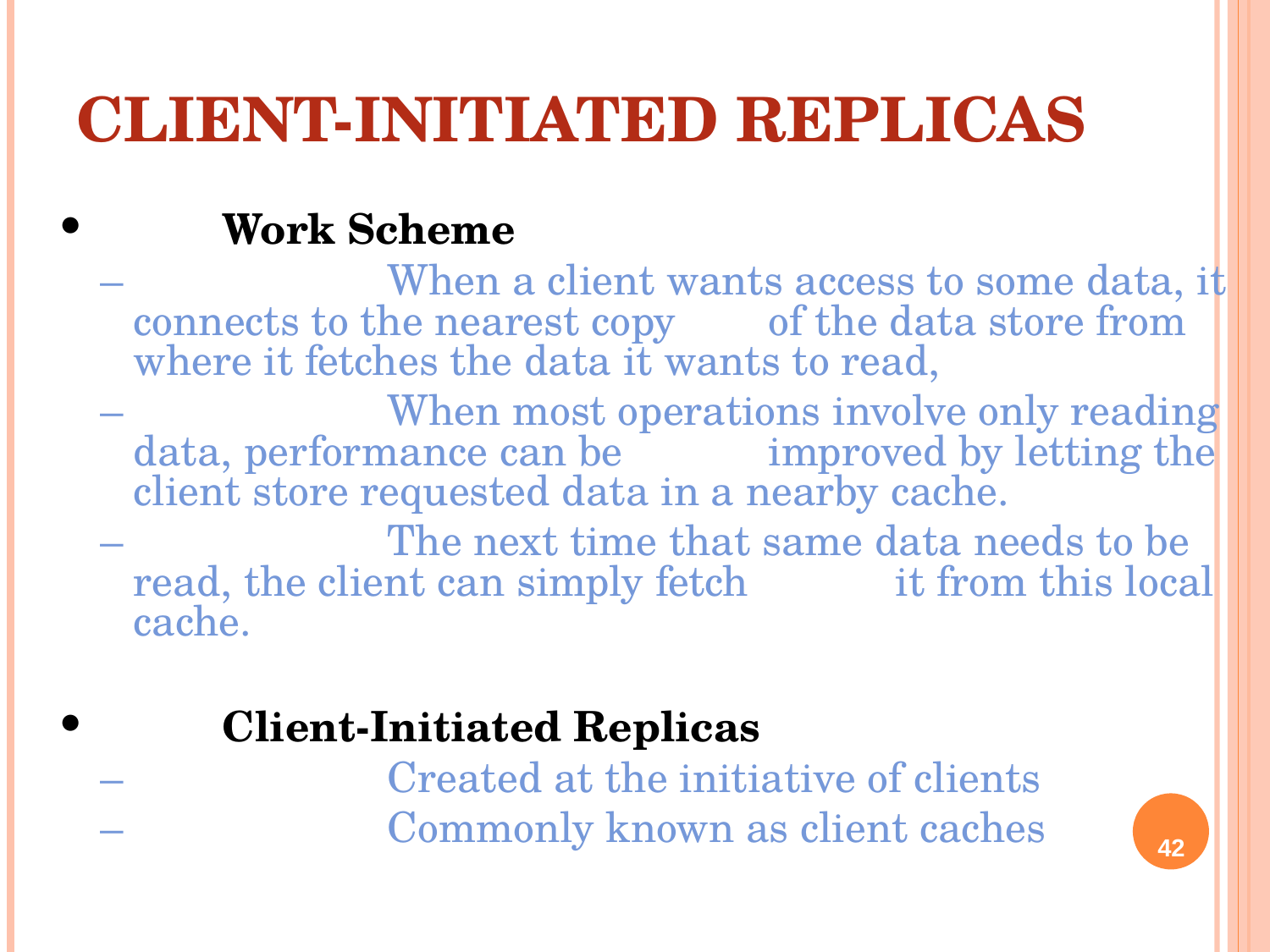

# Client-Initiated Replicas
• 	Work Scheme
– 		When a client wants access to some data, it connects to the nearest copy 	of the data store from where it fetches the data it wants to read,
– 		When most operations involve only reading data, performance can be 		improved by letting the client store requested data in a nearby cache.
– 		The next time that same data needs to be read, the client can simply fetch 		it from this local cache.

• 	Client-Initiated Replicas
– 		Created at the initiative of clients
– 		Commonly known as client caches

42